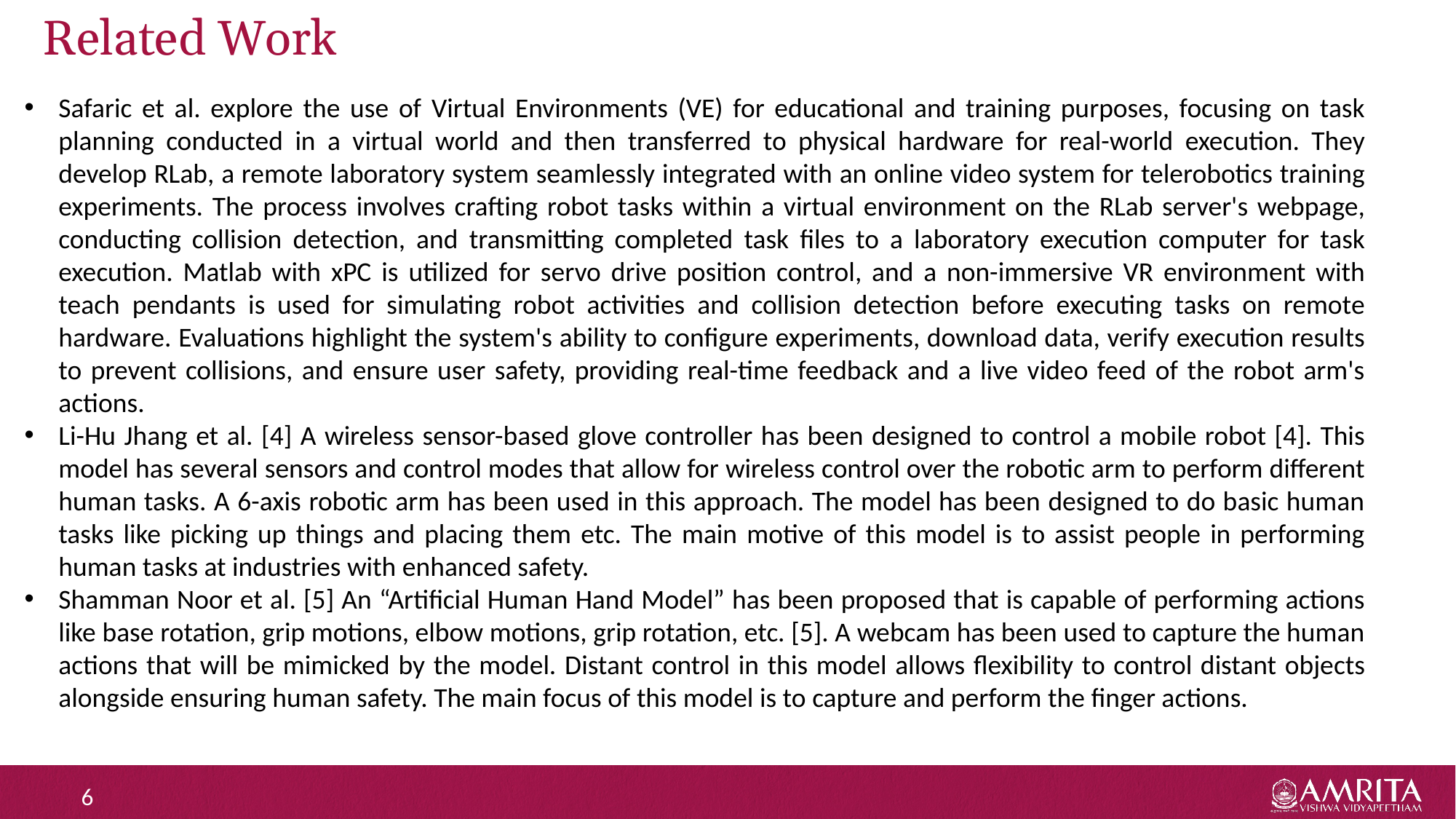

# Related Work
Safaric et al. explore the use of Virtual Environments (VE) for educational and training purposes, focusing on task planning conducted in a virtual world and then transferred to physical hardware for real-world execution. They develop RLab, a remote laboratory system seamlessly integrated with an online video system for telerobotics training experiments. The process involves crafting robot tasks within a virtual environment on the RLab server's webpage, conducting collision detection, and transmitting completed task files to a laboratory execution computer for task execution. Matlab with xPC is utilized for servo drive position control, and a non-immersive VR environment with teach pendants is used for simulating robot activities and collision detection before executing tasks on remote hardware. Evaluations highlight the system's ability to configure experiments, download data, verify execution results to prevent collisions, and ensure user safety, providing real-time feedback and a live video feed of the robot arm's actions.
Li-Hu Jhang et al. [4] A wireless sensor-based glove controller has been designed to control a mobile robot [4]. This model has several sensors and control modes that allow for wireless control over the robotic arm to perform different human tasks. A 6-axis robotic arm has been used in this approach. The model has been designed to do basic human tasks like picking up things and placing them etc. The main motive of this model is to assist people in performing human tasks at industries with enhanced safety.
Shamman Noor et al. [5] An “Artificial Human Hand Model” has been proposed that is capable of performing actions like base rotation, grip motions, elbow motions, grip rotation, etc. [5]. A webcam has been used to capture the human actions that will be mimicked by the model. Distant control in this model allows flexibility to control distant objects alongside ensuring human safety. The main focus of this model is to capture and perform the finger actions.
6